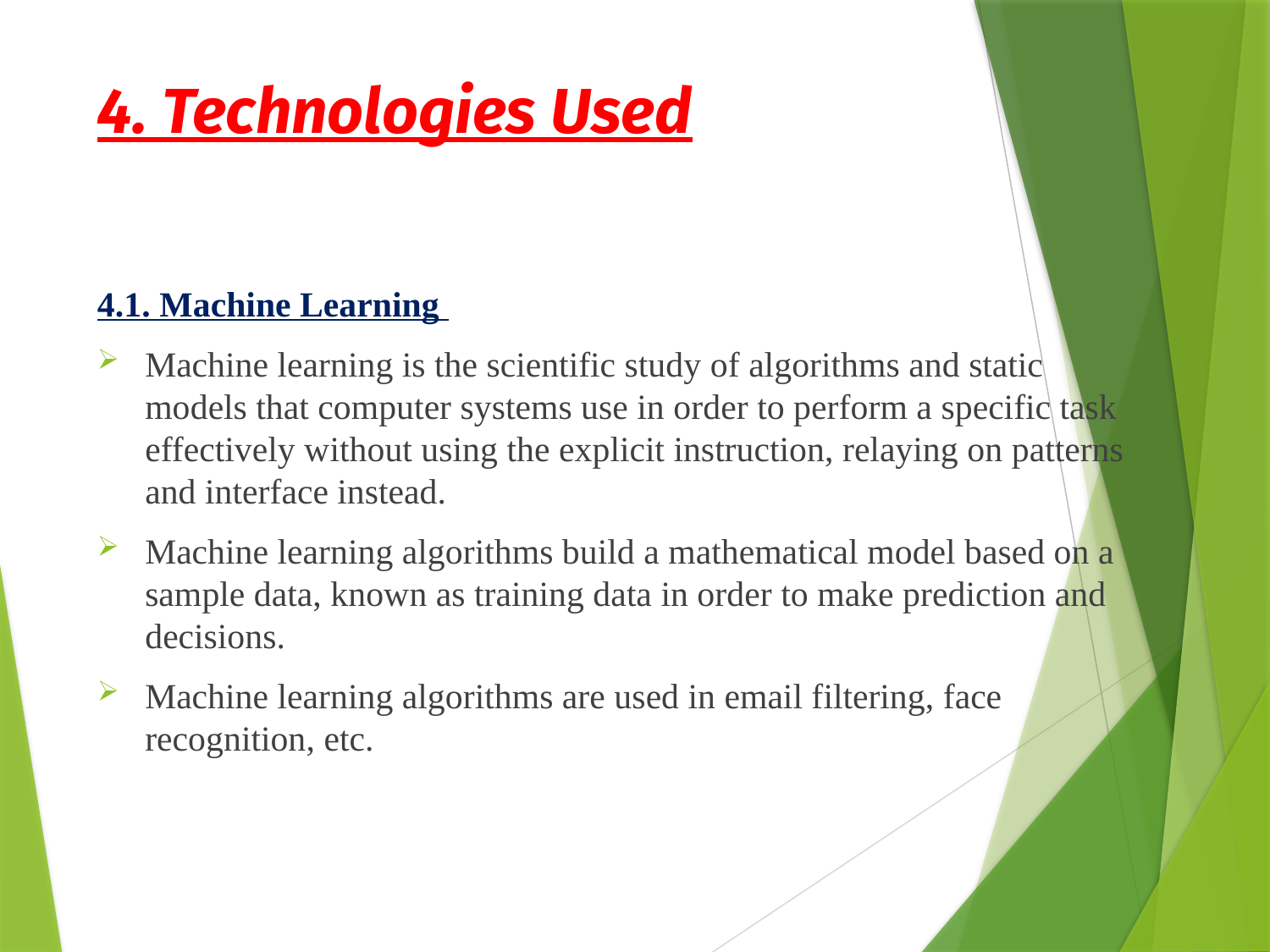

# 4. Technologies Used
4.1. Machine Learning
Machine learning is the scientific study of algorithms and static models that computer systems use in order to perform a specific task effectively without using the explicit instruction, relaying on patterns and interface instead.
Machine learning algorithms build a mathematical model based on a sample data, known as training data in order to make prediction and decisions.
Machine learning algorithms are used in email filtering, face recognition, etc.